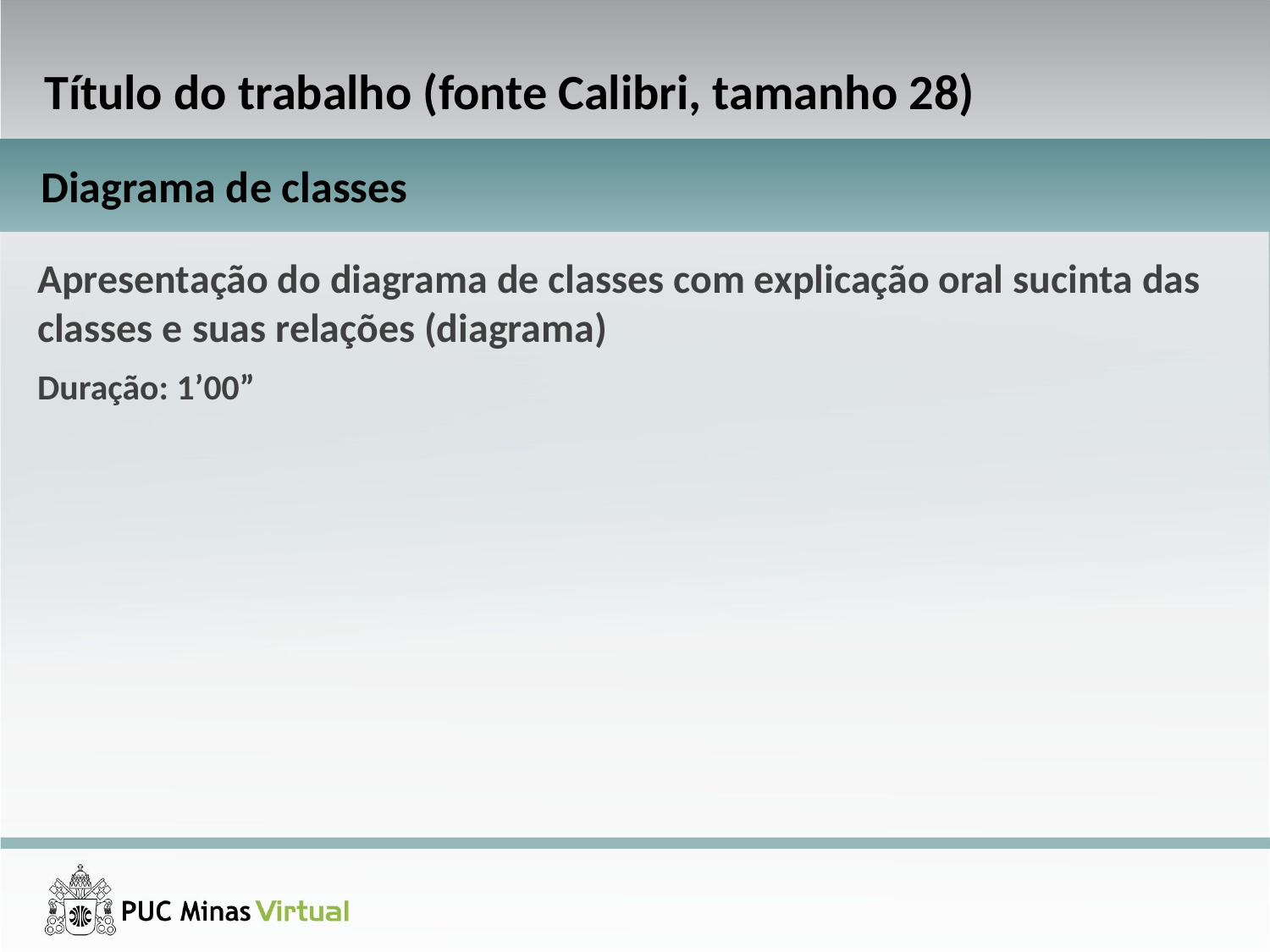

Título do trabalho (fonte Calibri, tamanho 28)

Diagrama de classes
Apresentação do diagrama de classes com explicação oral sucinta das classes e suas relações (diagrama)
Duração: 1’00”